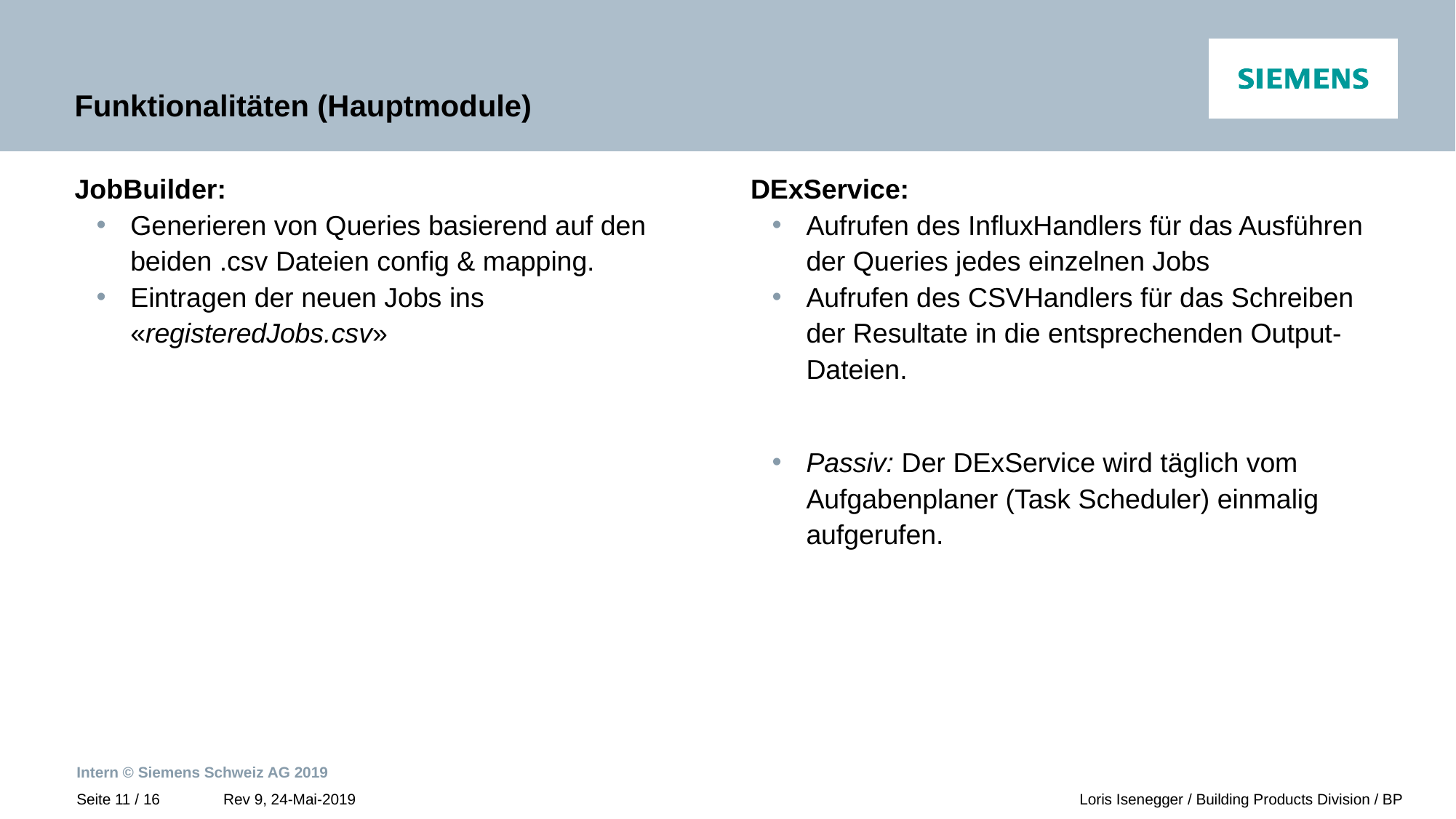

# Funktionalitäten (Hauptmodule)
JobBuilder:
Generieren von Queries basierend auf den beiden .csv Dateien config & mapping.
Eintragen der neuen Jobs ins «registeredJobs.csv»
DExService:
Aufrufen des InfluxHandlers für das Ausführen der Queries jedes einzelnen Jobs
Aufrufen des CSVHandlers für das Schreiben der Resultate in die entsprechenden Output-Dateien.

Passiv: Der DExService wird täglich vom Aufgabenplaner (Task Scheduler) einmalig aufgerufen.